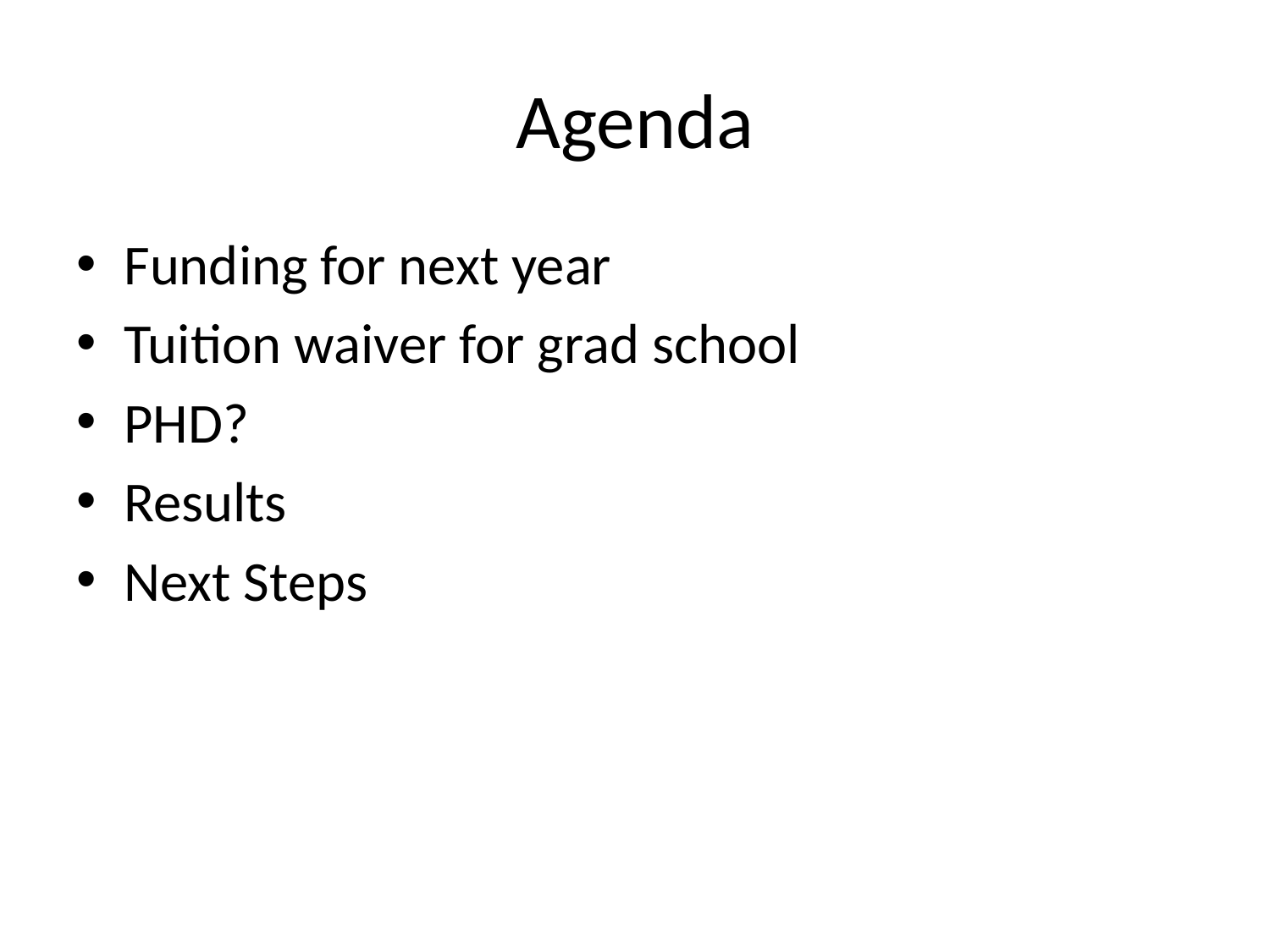

# Agenda
Funding for next year
Tuition waiver for grad school
PHD?
Results
Next Steps